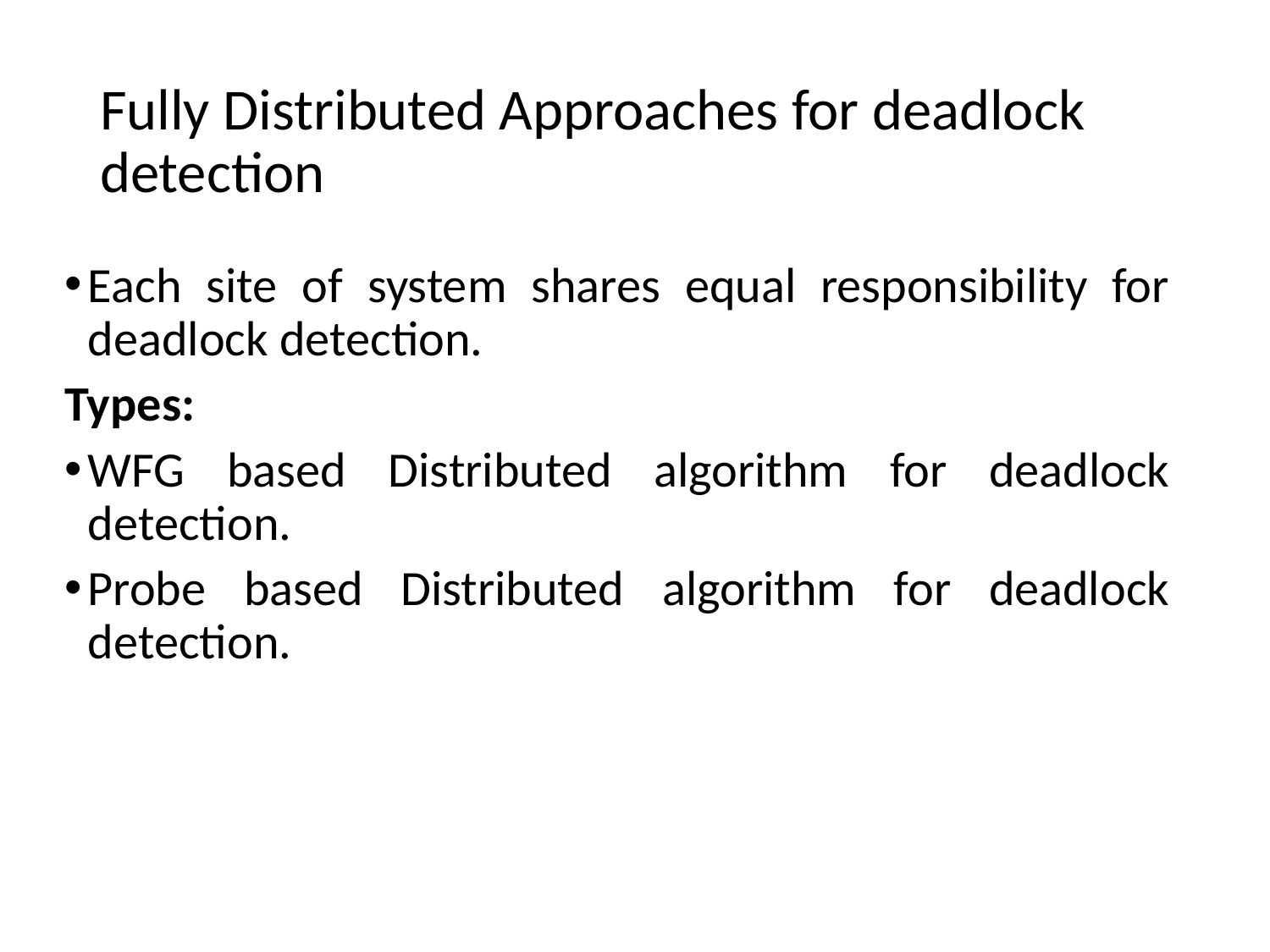

# Fully Distributed Approaches for deadlock detection
Each site of system shares equal responsibility for deadlock detection.
Types:
WFG based Distributed algorithm for deadlock detection.
Probe based Distributed algorithm for deadlock detection.